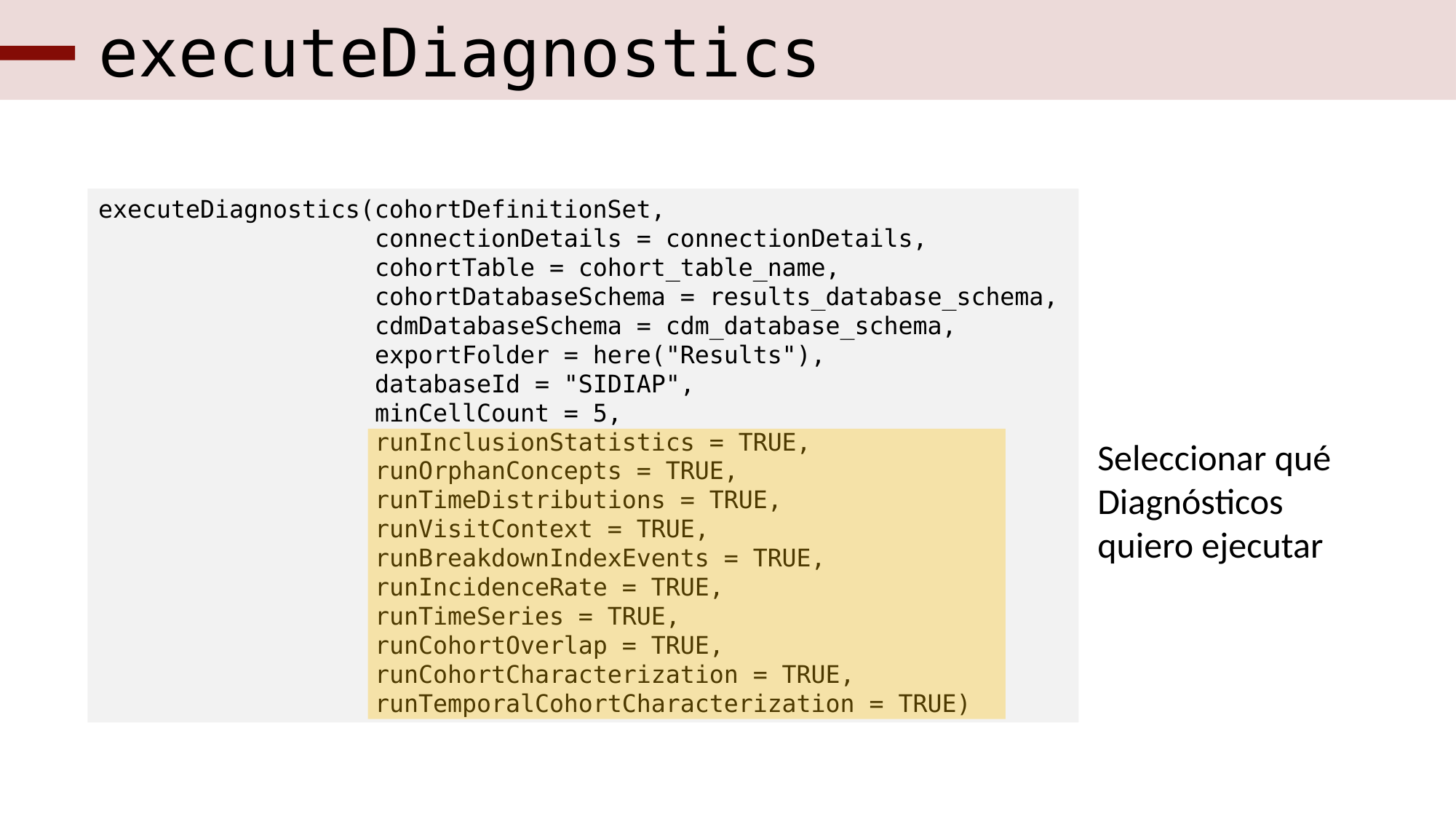

# executeDiagnostics
executeDiagnostics(cohortDefinitionSet,
                   connectionDetails = connectionDetails,
                   cohortTable = cohort_table_name,
                   cohortDatabaseSchema = results_database_schema,
                   cdmDatabaseSchema = cdm_database_schema,
                   exportFolder = here("Results"),
                   databaseId = "SIDIAP",
                   minCellCount = 5,
                   runInclusionStatistics = TRUE,
                   runOrphanConcepts = TRUE,
                   runTimeDistributions = TRUE,
                   runVisitContext = TRUE,
                   runBreakdownIndexEvents = TRUE,
                   runIncidenceRate = TRUE,
                   runTimeSeries = TRUE,
                   runCohortOverlap = TRUE,
                   runCohortCharacterization = TRUE,
                   runTemporalCohortCharacterization = TRUE)

Seleccionar qué Diagnósticos quiero ejecutar